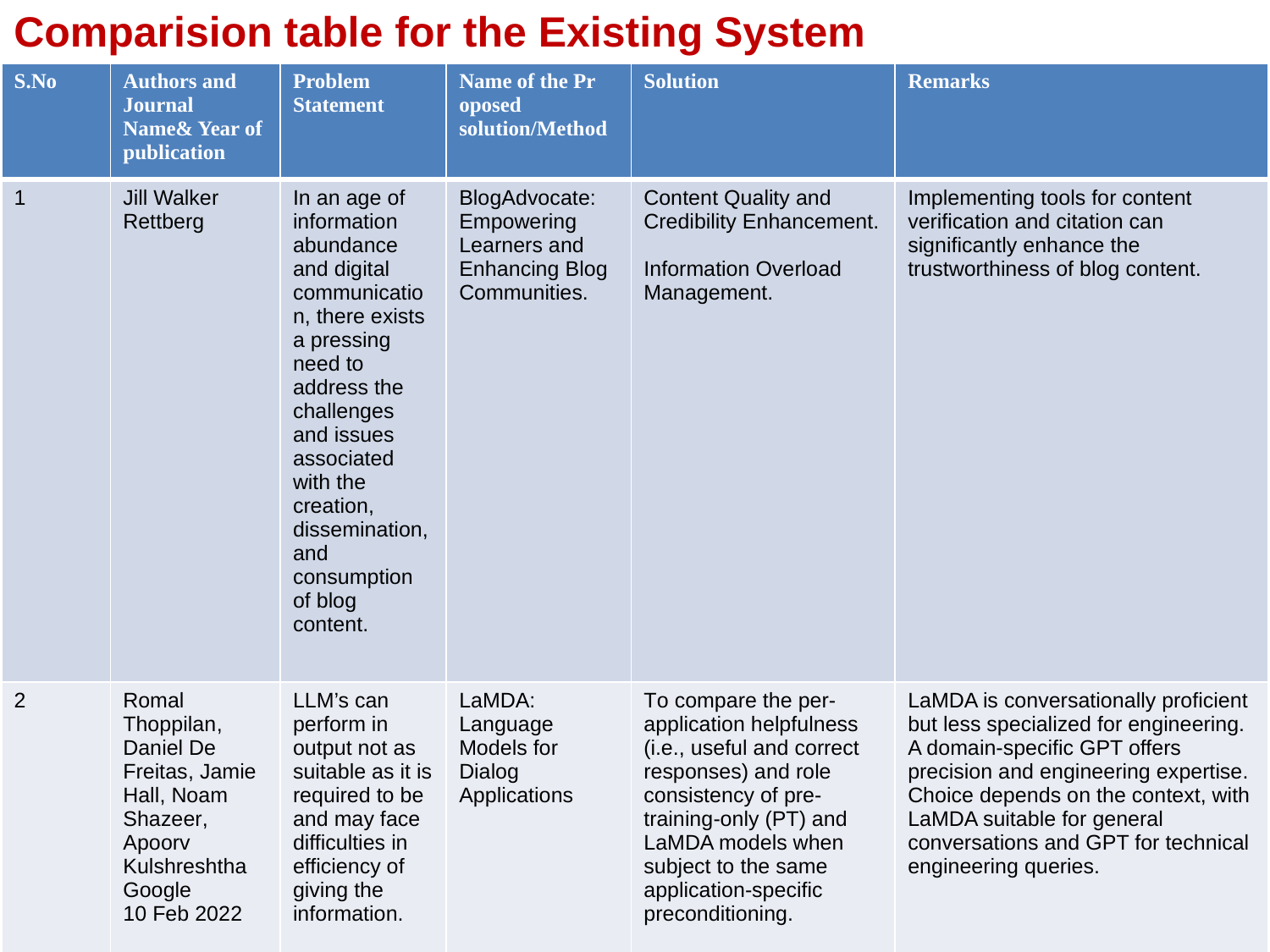

Comparision table for the Existing System
| S.No | Authors and Journal Name& Year of publication | Problem Statement | Name of the Pr oposed solution/Method | Solution | Remarks |
| --- | --- | --- | --- | --- | --- |
| 1 | Jill Walker Rettberg | In an age of information abundance and digital communication, there exists a pressing need to address the challenges and issues associated with the creation, dissemination, and consumption of blog content. | BlogAdvocate: Empowering Learners and Enhancing Blog Communities. | Content Quality and Credibility Enhancement. Information Overload Management. | Implementing tools for content verification and citation can significantly enhance the trustworthiness of blog content. |
| 2 | Romal Thoppilan, Daniel De Freitas, Jamie Hall, Noam Shazeer, Apoorv Kulshreshtha Google 10 Feb 2022 | LLM’s can perform in output not as suitable as it is required to be and may face difficulties in efficiency of giving the information. | LaMDA: Language Models for Dialog Applications | To compare the per-application helpfulness (i.e., useful and correct responses) and role consistency of pre-training-only (PT) and LaMDA models when subject to the same application-specific preconditioning. | LaMDA is conversationally proficient but less specialized for engineering. A domain-specific GPT offers precision and engineering expertise. Choice depends on the context, with LaMDA suitable for general conversations and GPT for technical engineering queries. |